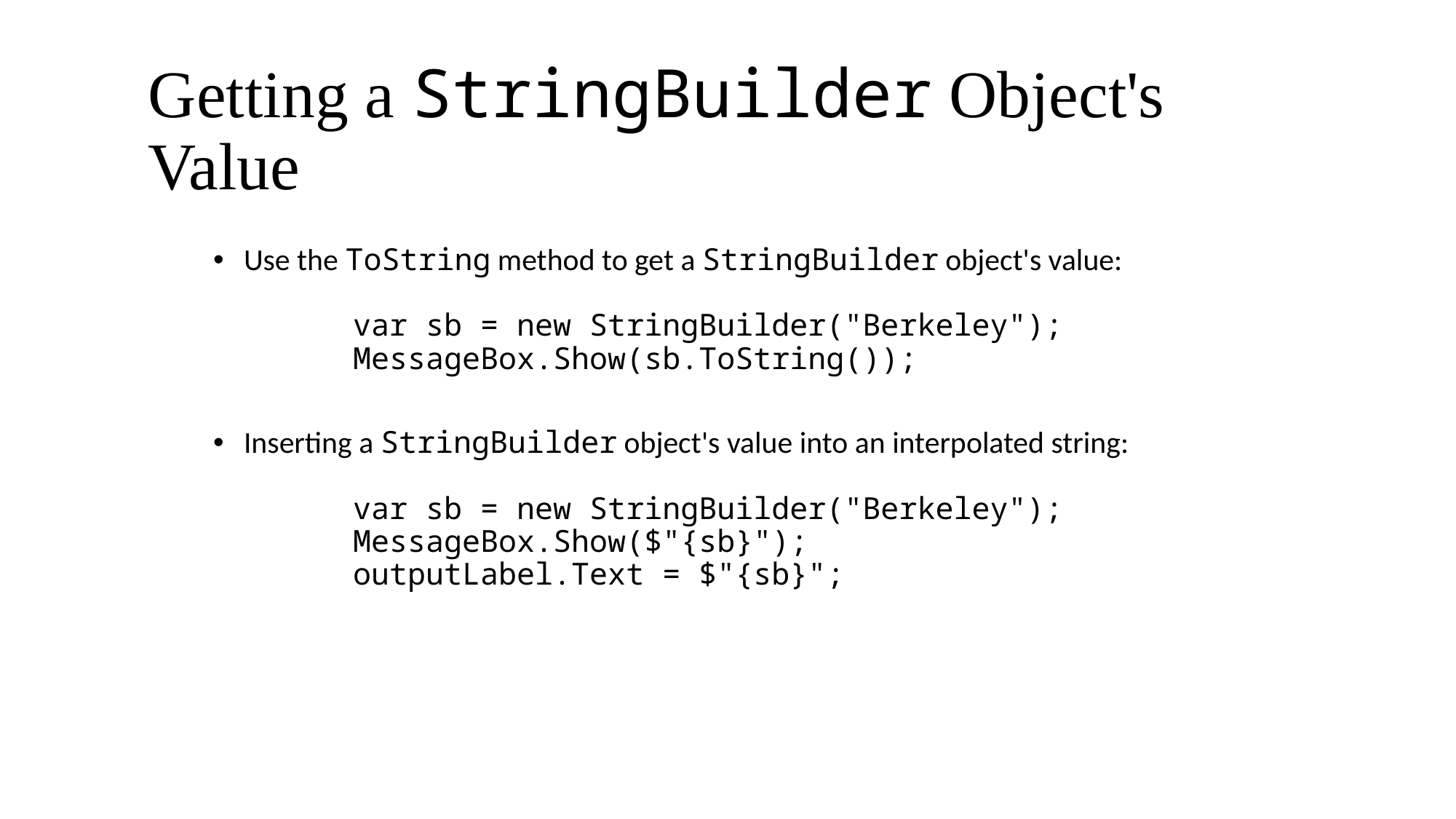

# Getting a StringBuilder Object's Value
Use the ToString method to get a StringBuilder object's value:
	var sb = new StringBuilder("Berkeley");
	MessageBox.Show(sb.ToString());
Inserting a StringBuilder object's value into an interpolated string:
	var sb = new StringBuilder("Berkeley");
	MessageBox.Show($"{sb}");
	outputLabel.Text = $"{sb}";